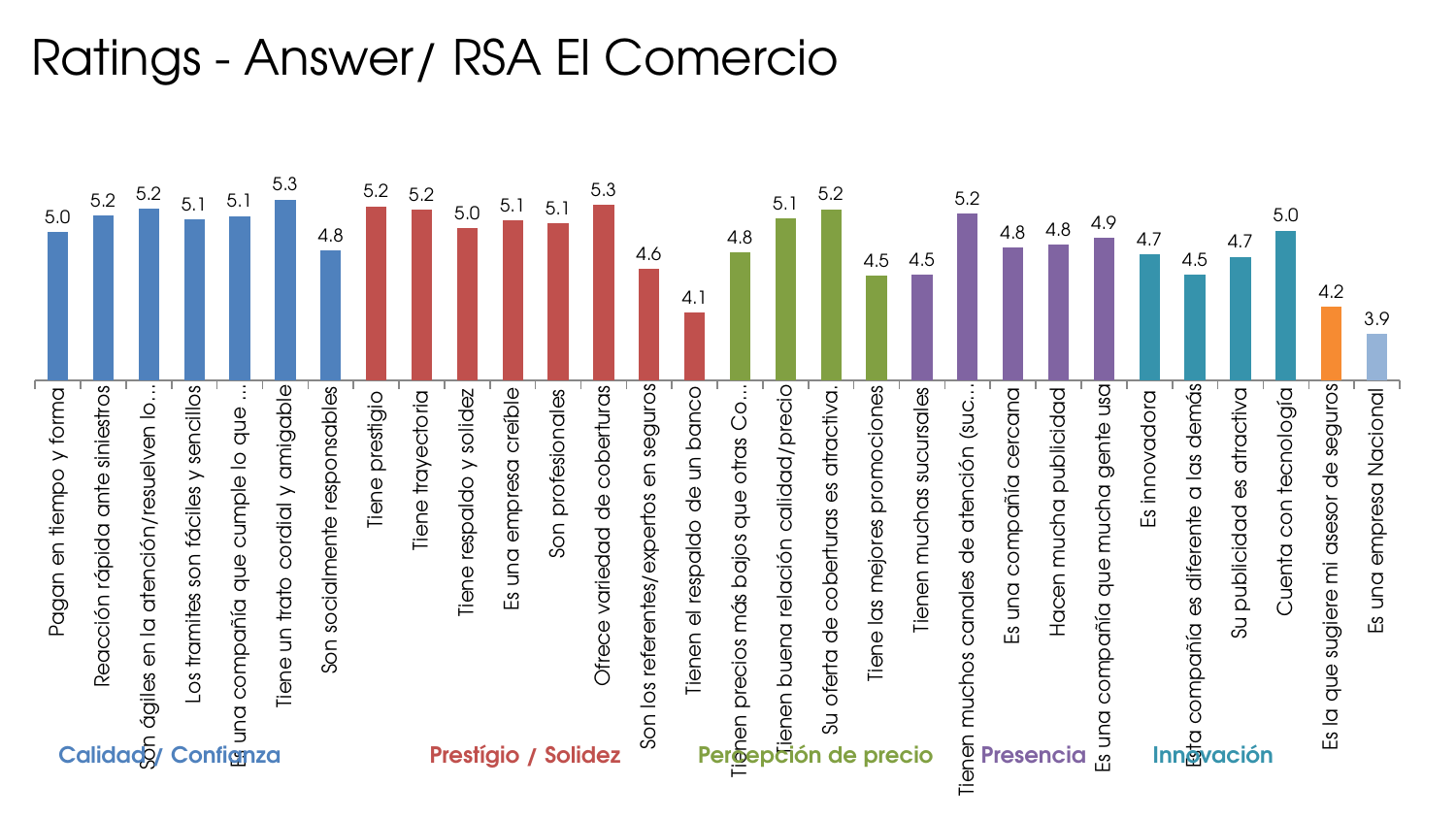

# Ratings - Answer/ RSA El Comercio

### Chart

| Category | Answer/ RSA El Comercio |
|---|---|
| Pagan en tiempo y forma | 4.973754170569502 |
| Reacción rápida ante siniestros | 5.15126518757586 |
| Son ágiles en la atención/resuelven los problemas | 5.2195280664451635 |
| Los tramites son fáciles y sencillos | 5.108746731359021 |
| Es una compañía que cumple lo que promete/ confiable | 5.1447620312480185 |
| Tiene un trato cordial y amigable | 5.3190299580587235 |
| Son socialmente responsables | 4.775169415315556 |
| Tiene prestigio | 5.245768551915422 |
| Tiene trayectoria | 5.209921236804965 |
| Tiene respaldo y solidez | 5.014465112278963 |
| Es una empresa creíble | 5.099895204159726 |
| Son profesionales | 5.064889388286302 |
| Ofrece variedad de coberturas | 5.264978375639517 |
| Son los referentes/expertos en seguros | 4.586193534682505 |
| Tienen el respaldo de un banco | 4.124159399335003 |
| Tienen precios más bajos que otras Compañías que ofrecen Servicios similares | 4.759091540647777 |
| Tienen buena relación calidad/precio | 5.114489038272273 |
| Su oferta de coberturas es atractiva. | 5.216878732053501 |
| Tiene las mejores promociones | 4.515882146775496 |
| Tienen muchas sucursales | 4.51995602878976 |
| Tienen muchos canales de atención (sucursales, web, teléfono, otros) | 5.1714872890027745 |
| Es una compañía cercana | 4.812595038153311 |
| Hacen mucha publicidad | 4.8392257884242795 |
| Es una compañía que mucha gente usa | 4.909996927967478 |
| Es innovadora | 4.73848613878768 |
| Esta compañía es diferente a las demás | 4.52025322659924 |
| Su publicidad es atractiva | 4.712185135448166 |
| Cuenta con tecnología | 4.990852496715958 |
| Es la que sugiere mi asesor de seguros | 4.178702206739731 |
| Es una empresa Nacional | 3.8934678197414603 |
Calidad / Confianza
Prestígio / Solidez
Percepción de precio
Presencia
Innovación